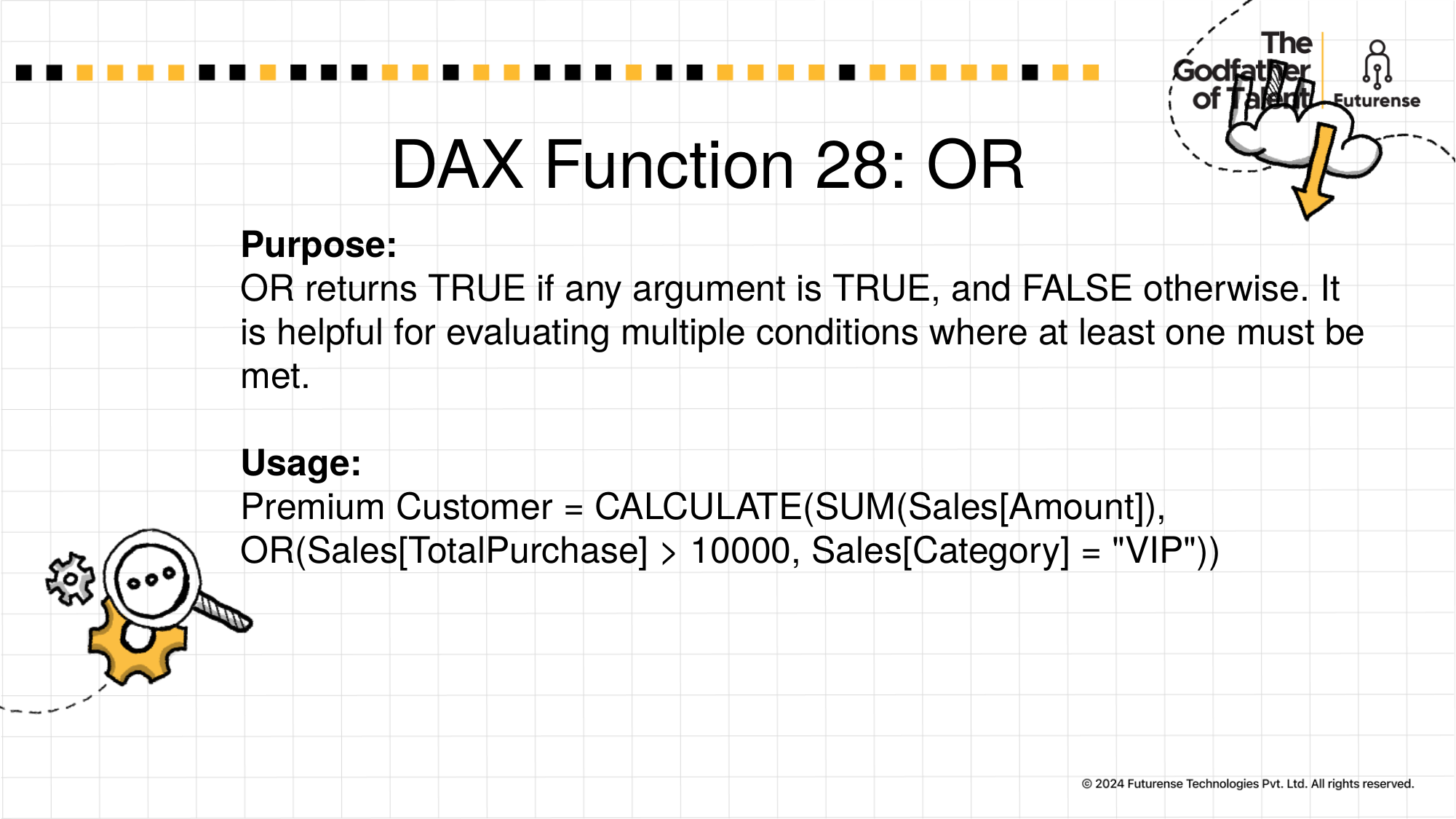

# DAX Function 28: OR
Purpose:
OR returns TRUE if any argument is TRUE, and FALSE otherwise. It is helpful for evaluating multiple conditions where at least one must be met.

Usage:
Premium Customer = CALCULATE(SUM(Sales[Amount]), OR(Sales[TotalPurchase] > 10000, Sales[Category] = "VIP"))